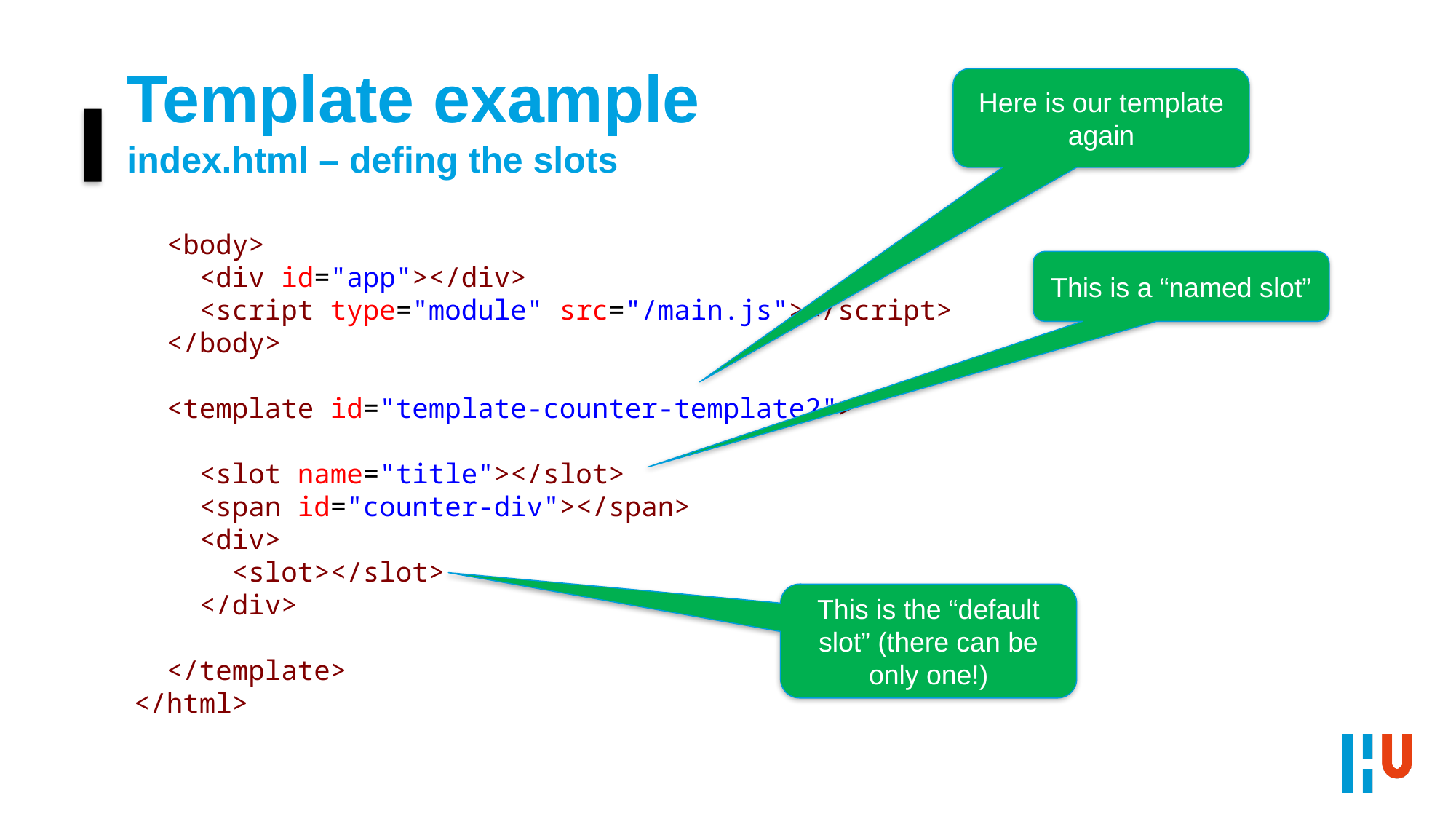

# Template example index.html – defing the slots
Here is our template again
  <body>
    <div id="app"></div>
    <script type="module" src="/main.js"></script>
  </body>
  <template id="template-counter-template2">

    <slot name="title"></slot>
    <span id="counter-div"></span>
    <div>
      <slot></slot>
    </div>

  </template>
</html>
This is a “named slot”
This is the “default slot” (there can be only one!)